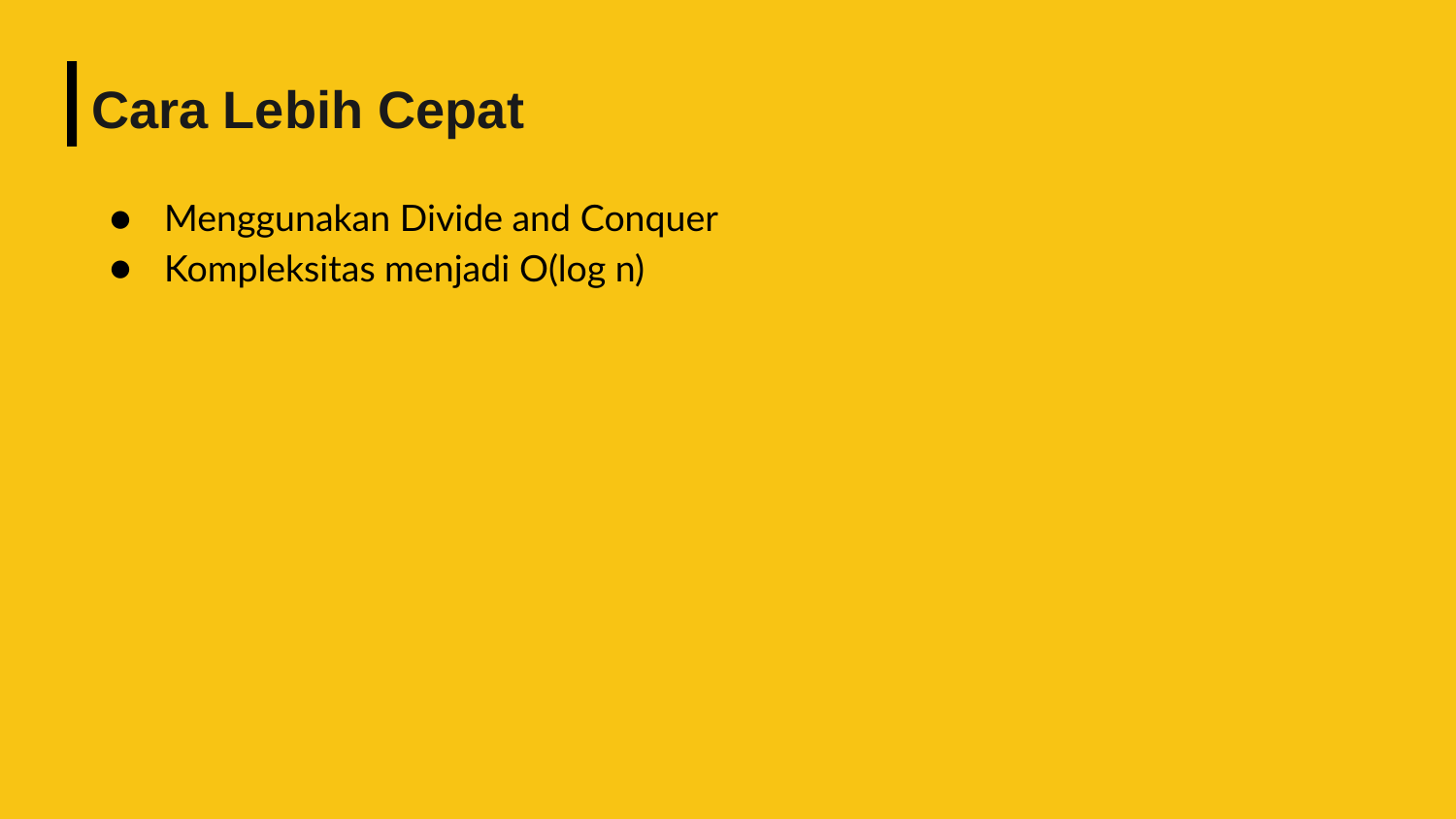

# Cara Lebih Cepat
Menggunakan Divide and Conquer
Kompleksitas menjadi O(log n)